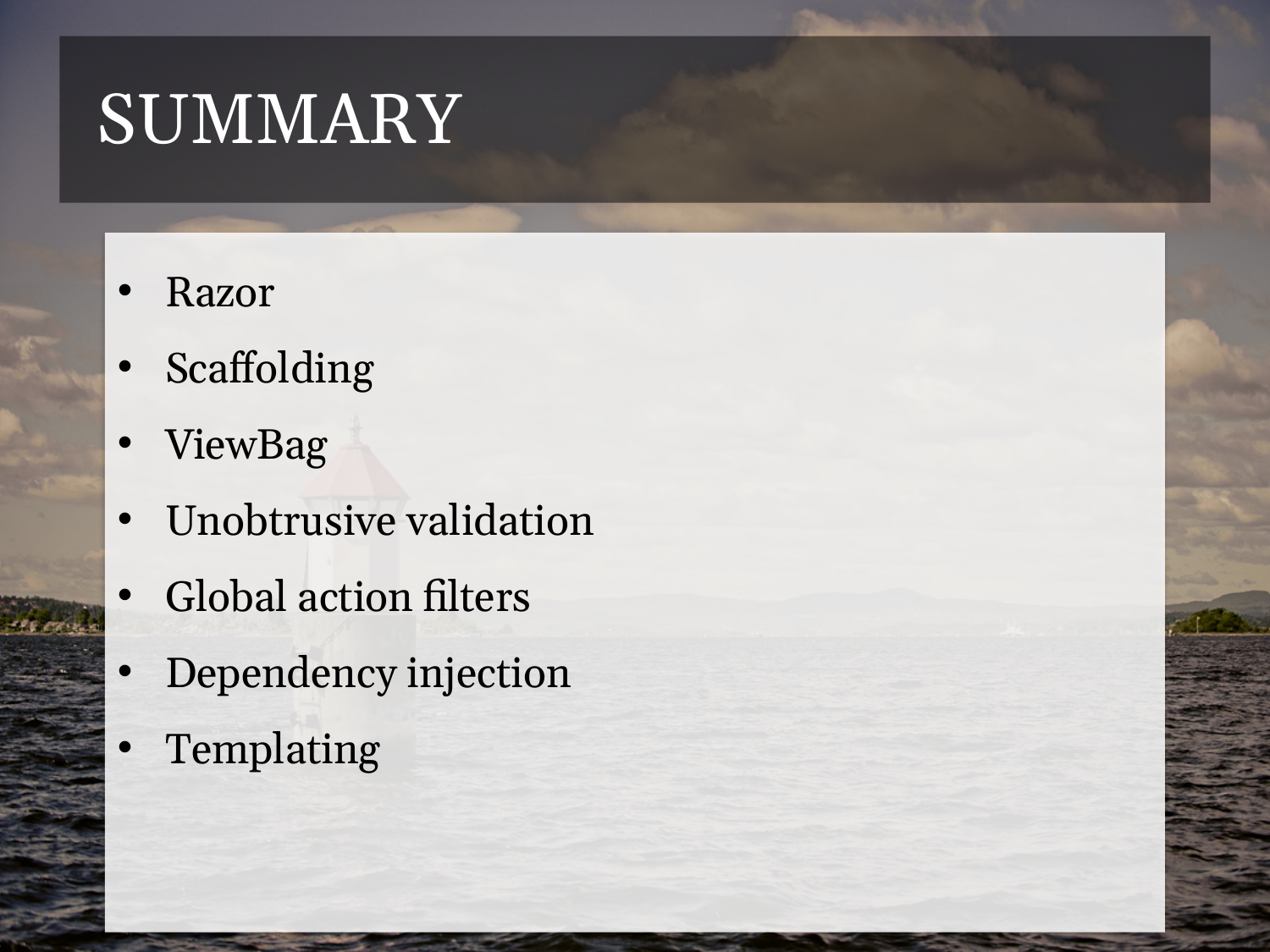

Summary
Razor
Scaffolding
ViewBag
Unobtrusive validation
Global action filters
Dependency injection
Templating